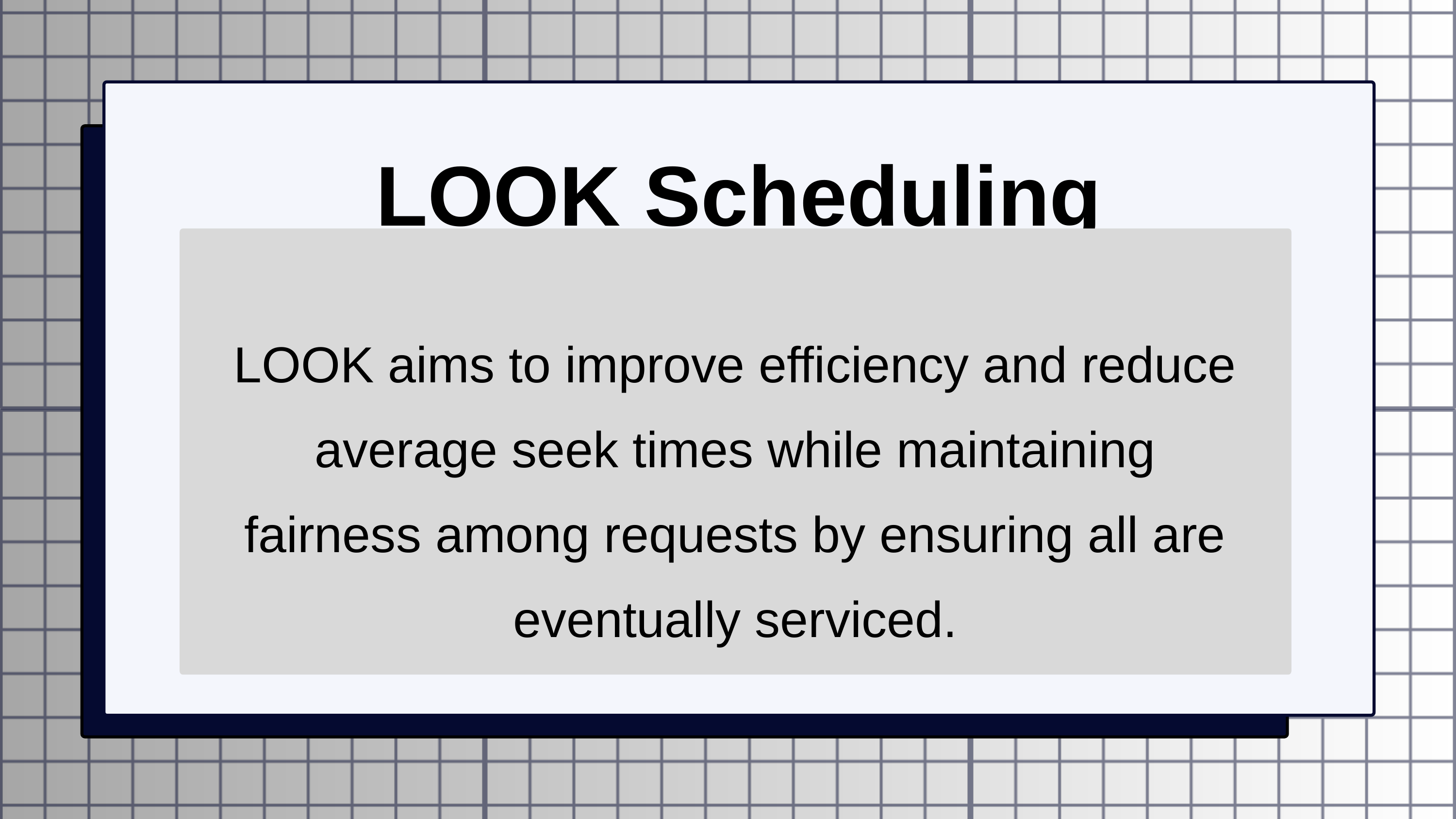

LOOK Scheduling Algorithm

LOOK aims to improve efficiency and reduce average seek times while maintaining fairness among requests by ensuring all are eventually serviced.